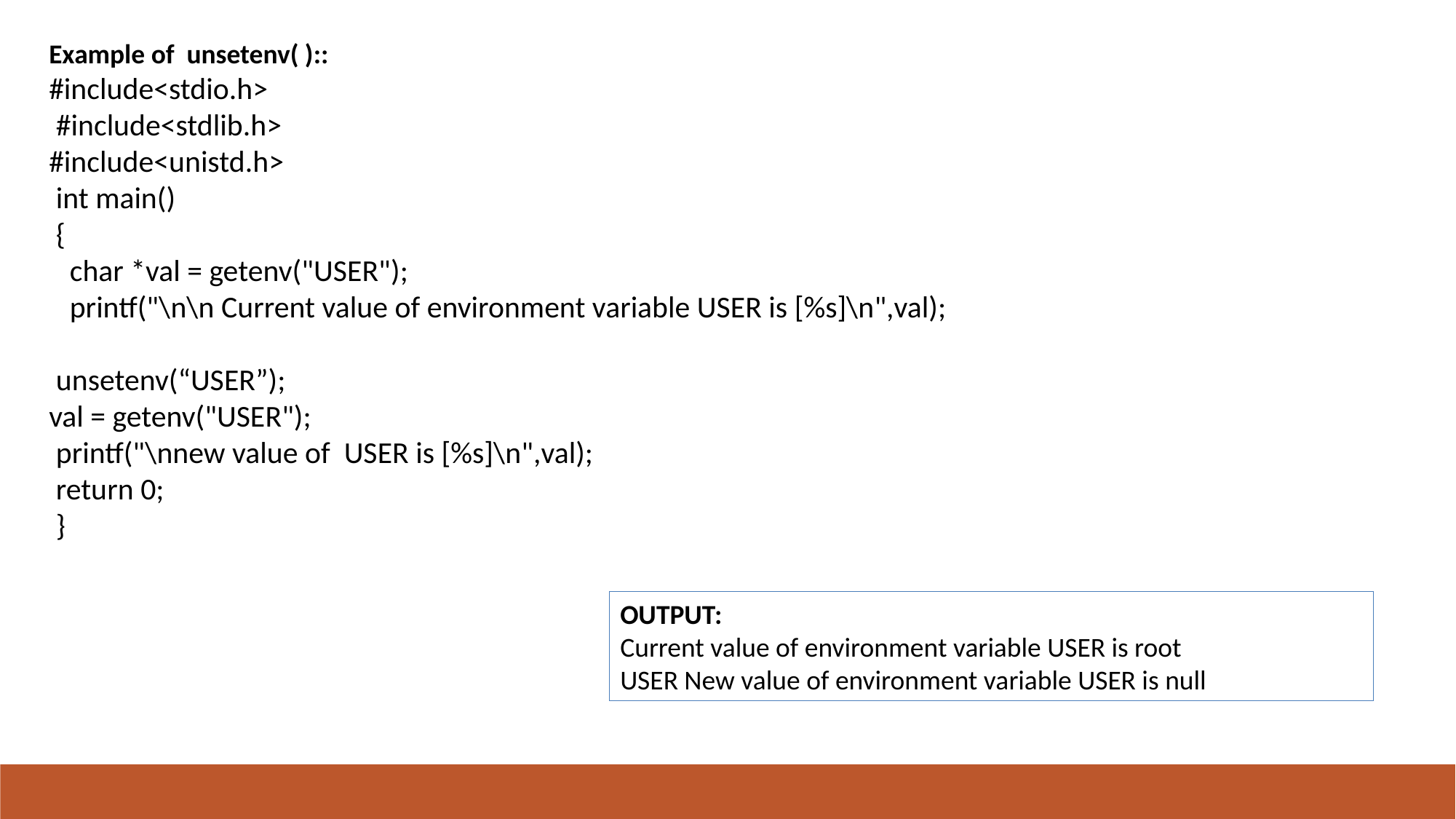

#
Example of  unsetenv( )::
#include<stdio.h>
 #include<stdlib.h>
#include<unistd.h>
 int main()
 {
   char *val = getenv("USER");
   printf("\n\n Current value of environment variable USER is [%s]\n",val);

 unsetenv(“USER”);
val = getenv("USER");
 printf("\nnew value of  USER is [%s]\n",val);
 return 0;
 }
OUTPUT:
Current value of environment variable USER is root
USER New value of environment variable USER is null